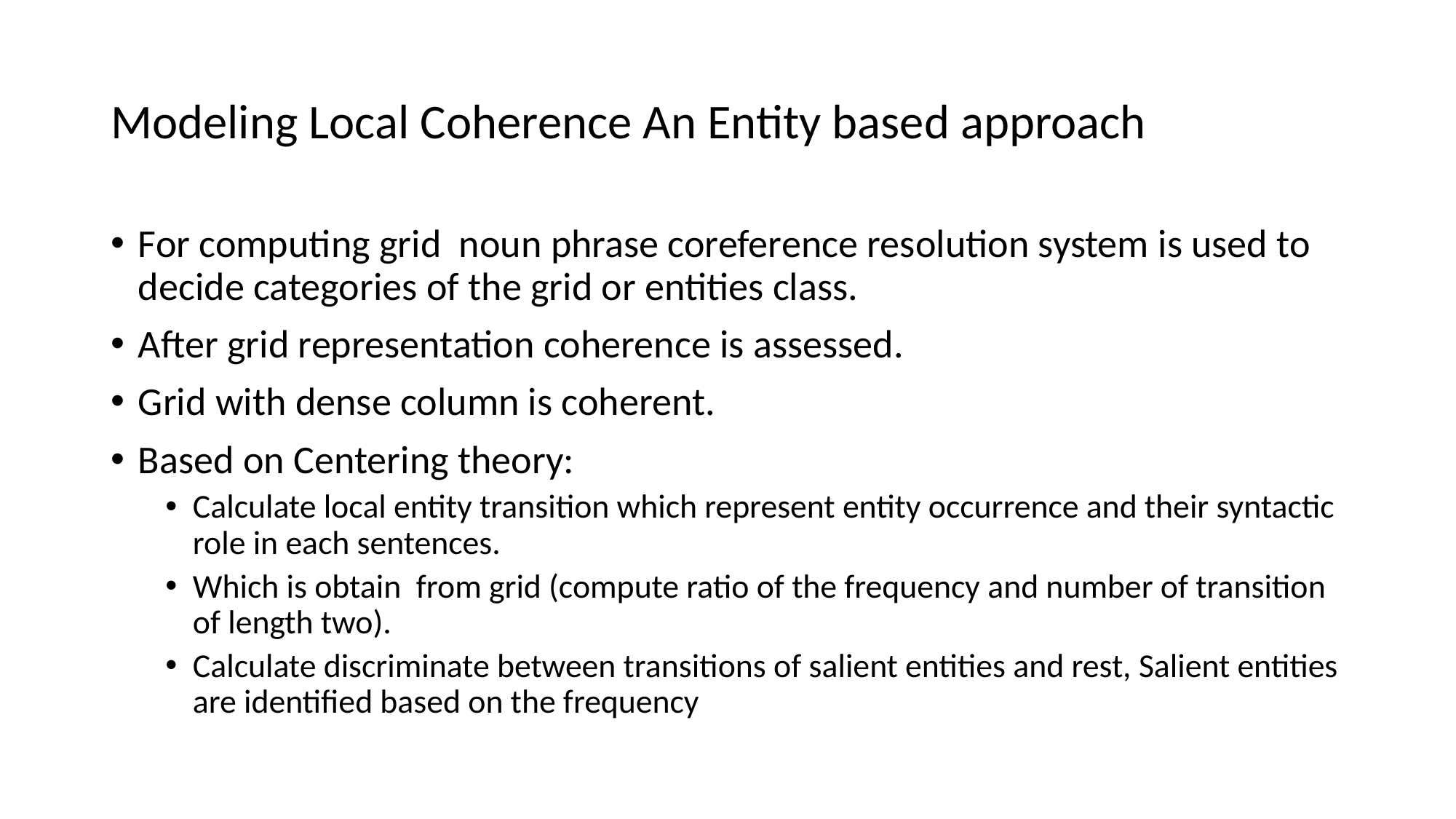

# Modeling Local Coherence An Entity based approach
For computing grid  noun phrase coreference resolution system is used to decide categories of the grid or entities class.
After grid representation coherence is assessed.
Grid with dense column is coherent.
Based on Centering theory:
Calculate local entity transition which represent entity occurrence and their syntactic role in each sentences.
Which is obtain  from grid (compute ratio of the frequency and number of transition of length two).
Calculate discriminate between transitions of salient entities and rest, Salient entities are identified based on the frequency